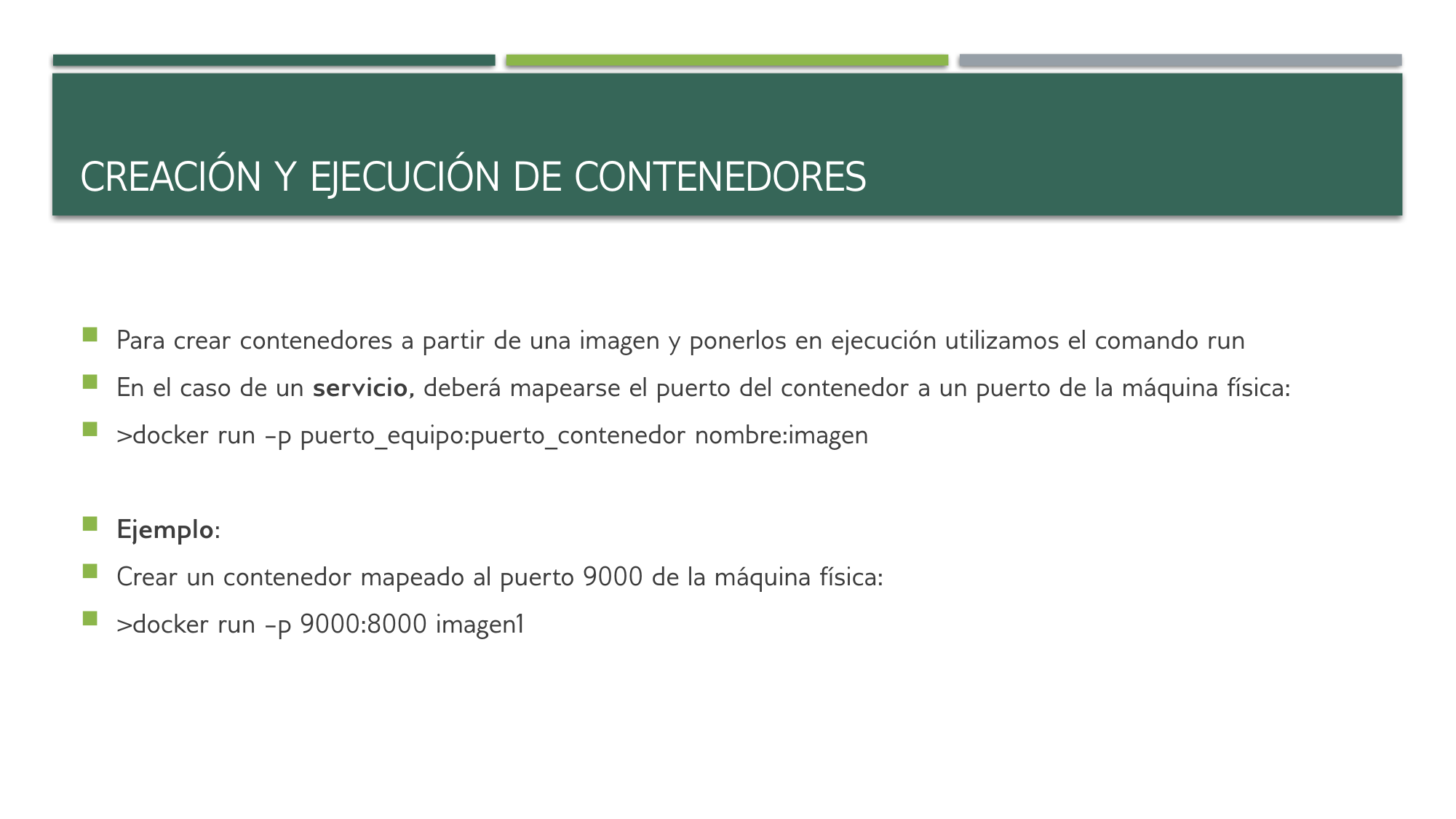

# Creación y ejecución de contenedores
Para crear contenedores a partir de una imagen y ponerlos en ejecución utilizamos el comando run
En el caso de un servicio, deberá mapearse el puerto del contenedor a un puerto de la máquina física:
>docker run –p puerto_equipo:puerto_contenedor nombre:imagen

Ejemplo:
Crear un contenedor mapeado al puerto 9000 de la máquina física:
>docker run –p 9000:8000 imagen1